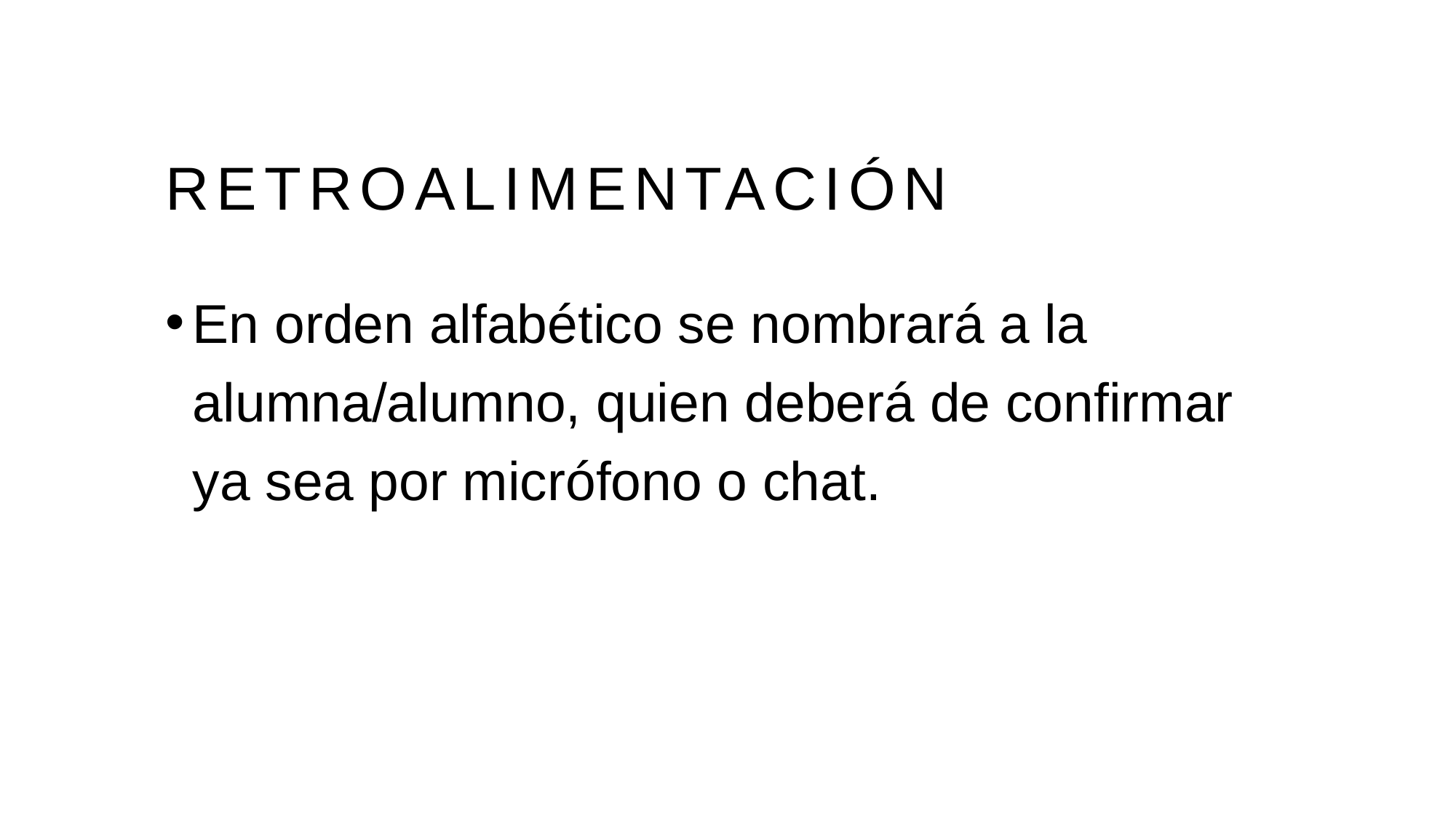

# Retroalimentación
En orden alfabético se nombrará a la alumna/alumno, quien deberá de confirmar ya sea por micrófono o chat.